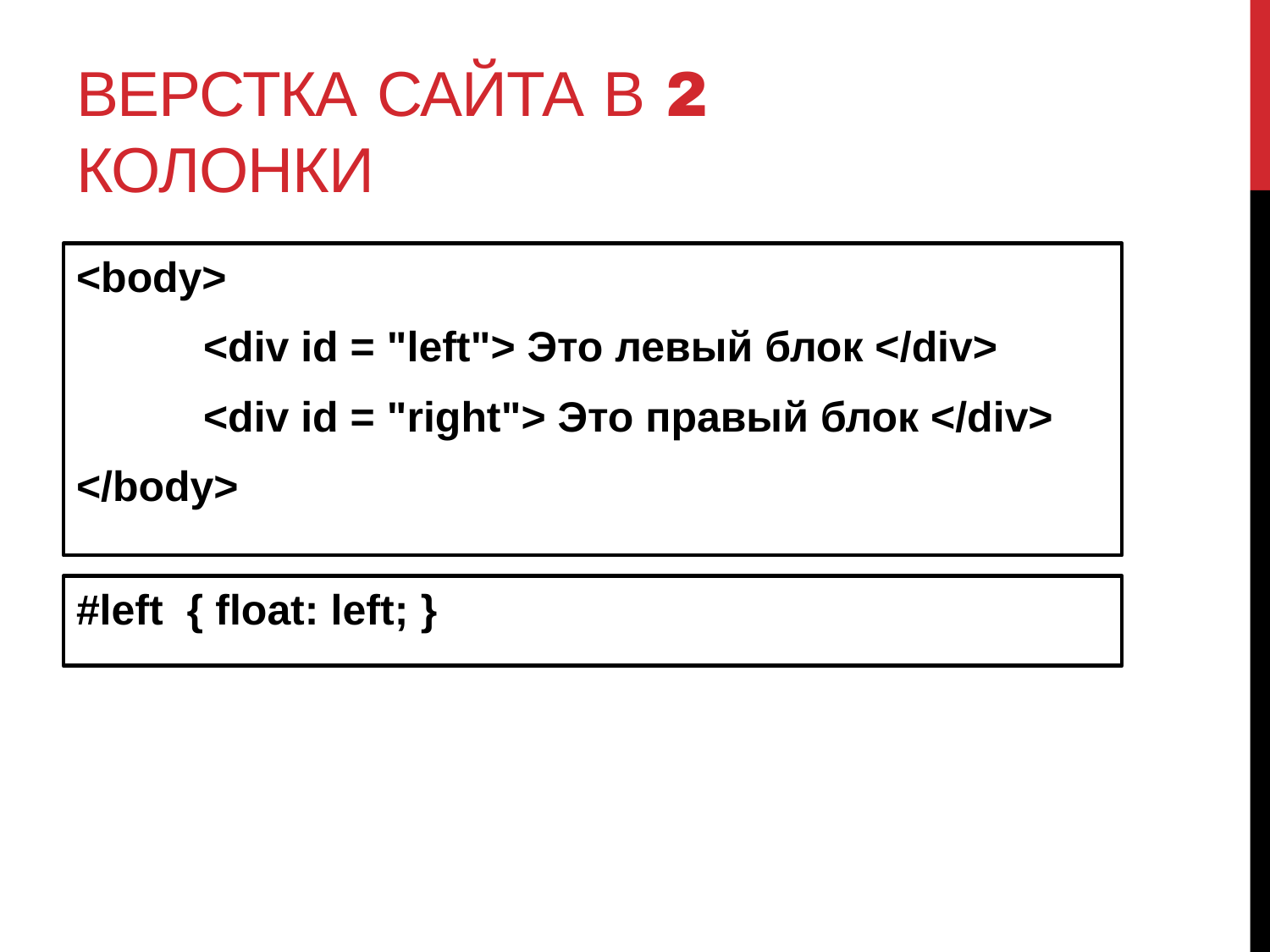

# Верстка сайта в 2 колонки
<body>
	<div id = "left"> Это левый блок </div>
	<div id = "right"> Это правый блок </div>
</body>
#left  { float: left; }